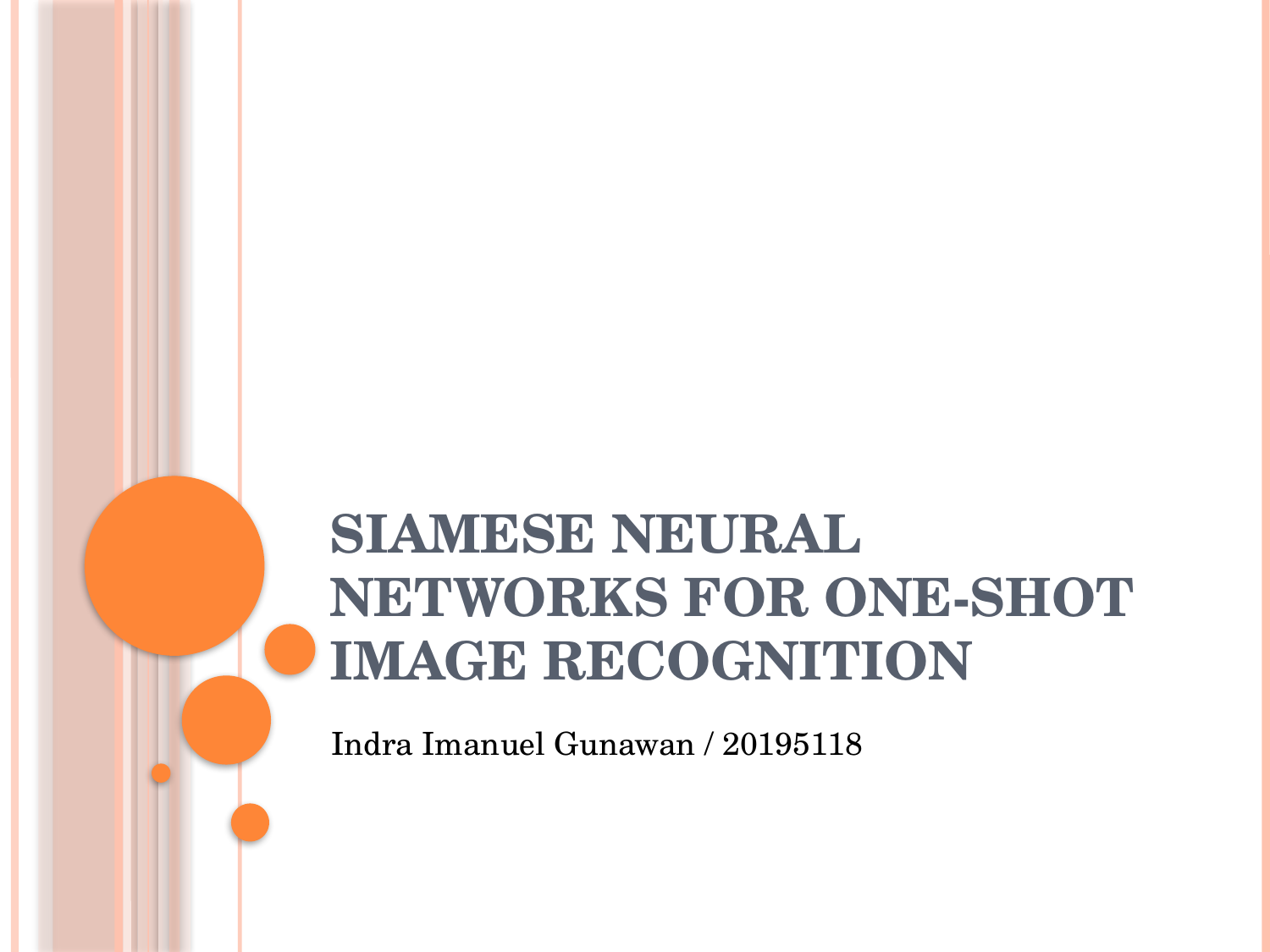

# Siamese Neural Networks for One-Shot Image Recognition
Indra Imanuel Gunawan / 20195118